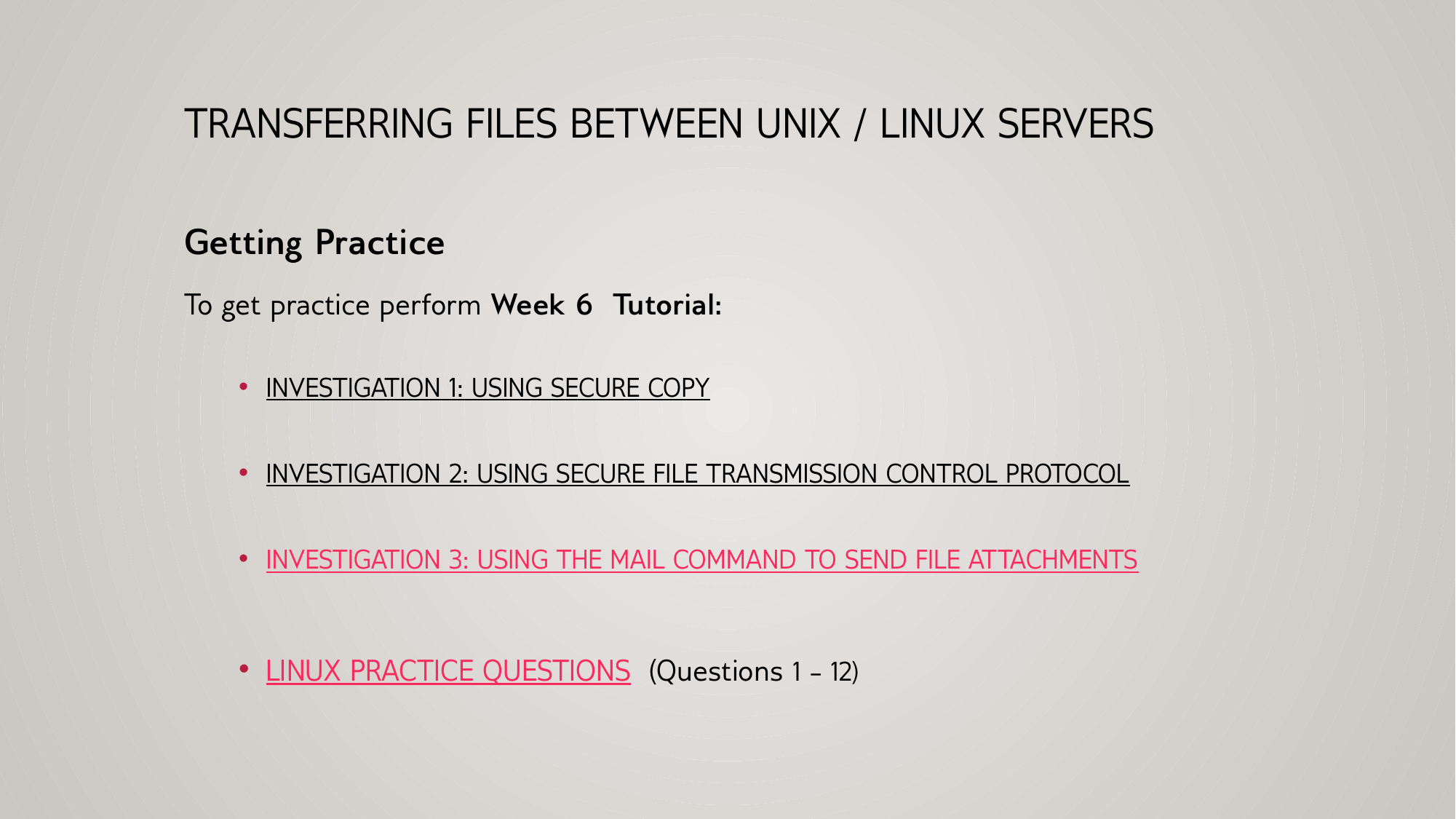

# Transferring files between unix / Linux servers
Getting Practice
To get practice perform Week 6  Tutorial:
INVESTIGATION 1: USING SECURE COPY
INVESTIGATION 2: USING SECURE FILE TRANSMISSION CONTROL PROTOCOL
INVESTIGATION 3: USING THE MAIL COMMAND TO SEND FILE ATTACHMENTS

LINUX PRACTICE QUESTIONS  (Questions 1 – 12)